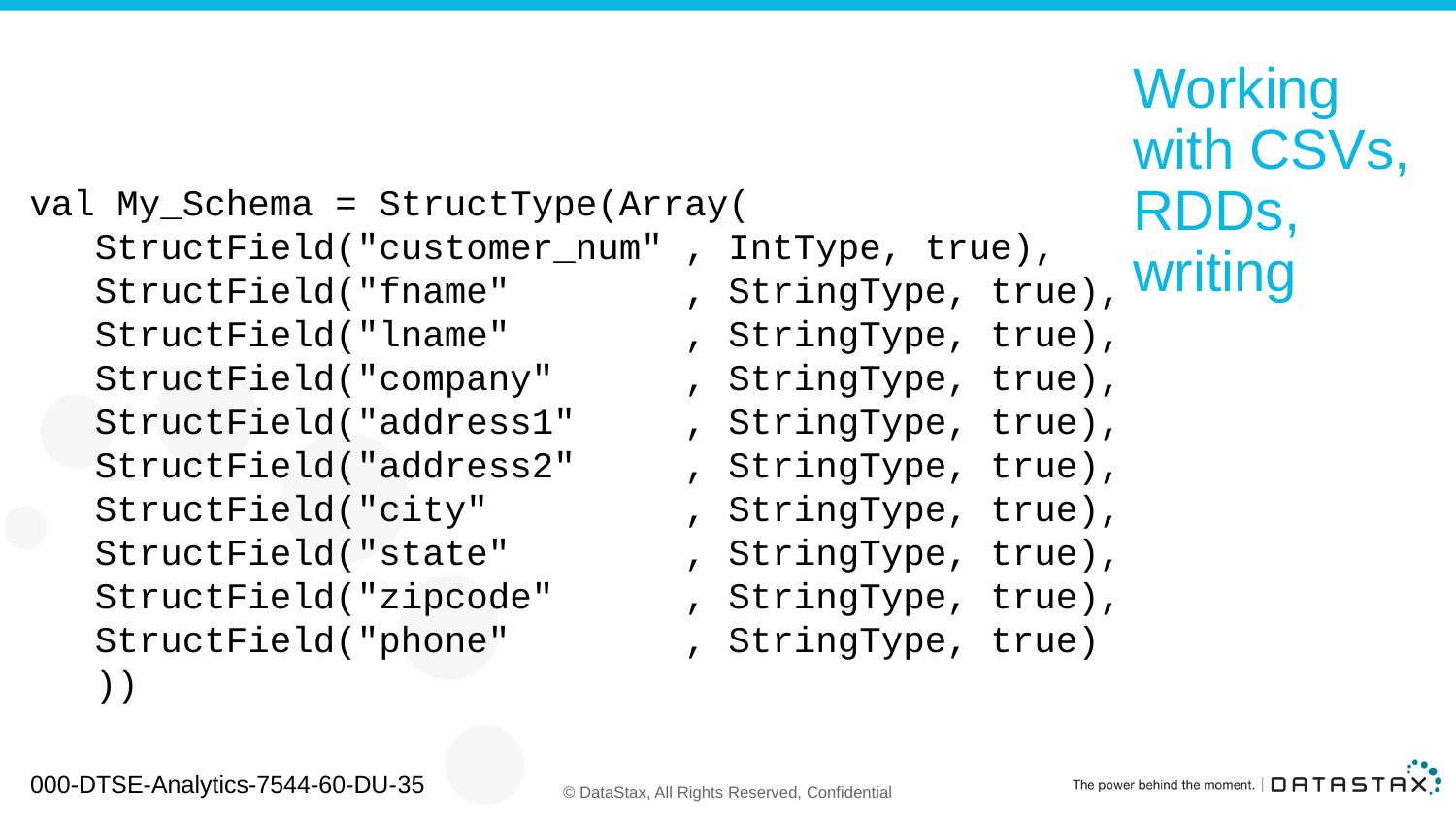

val My_Schema = StructType(Array(
   StructField("customer_num" , IntType, true),
   StructField("fname"        , StringType, true),
   StructField("lname"        , StringType, true),
   StructField("company"      , StringType, true),
   StructField("address1"     , StringType, true),
   StructField("address2"     , StringType, true),
   StructField("city"         , StringType, true),
   StructField("state"        , StringType, true),
   StructField("zipcode"      , StringType, true),
   StructField("phone"        , StringType, true)
   ))
# Working with CSVs, RDDs, writing
000-DTSE-Analytics-7544-60-DU-35